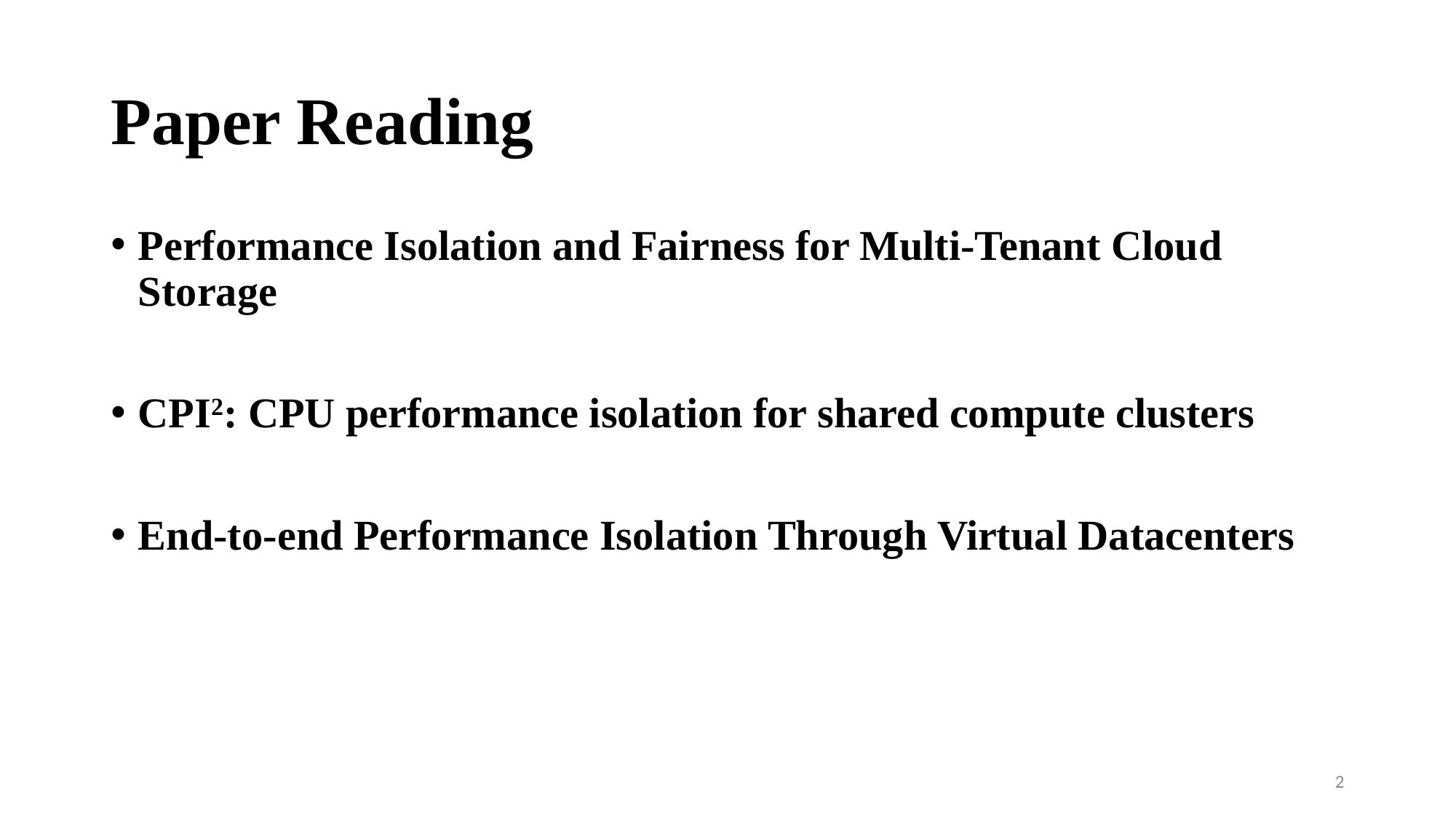

# Paper Reading
Performance Isolation and Fairness for Multi-Tenant Cloud Storage

CPI2: CPU performance isolation for shared compute clusters

End-to-end Performance Isolation Through Virtual Datacenters
2